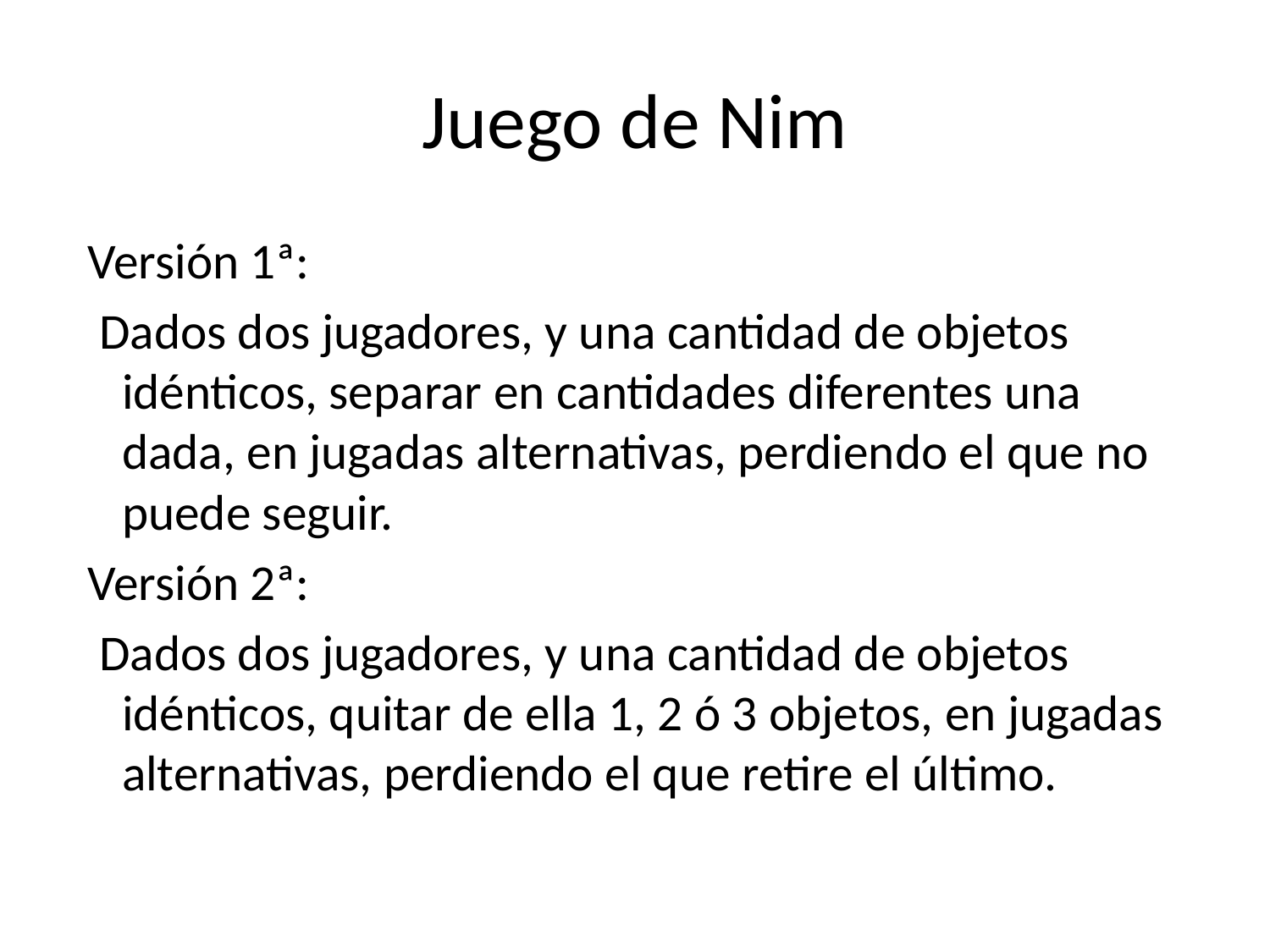

# Juego de Nim
 Versión 1ª:
  Dados dos jugadores, y una cantidad de objetos idénticos, separar en cantidades diferentes una dada, en jugadas alternativas, perdiendo el que no puede seguir.
 Versión 2ª:
  Dados dos jugadores, y una cantidad de objetos idénticos, quitar de ella 1, 2 ó 3 objetos, en jugadas alternativas, perdiendo el que retire el último.